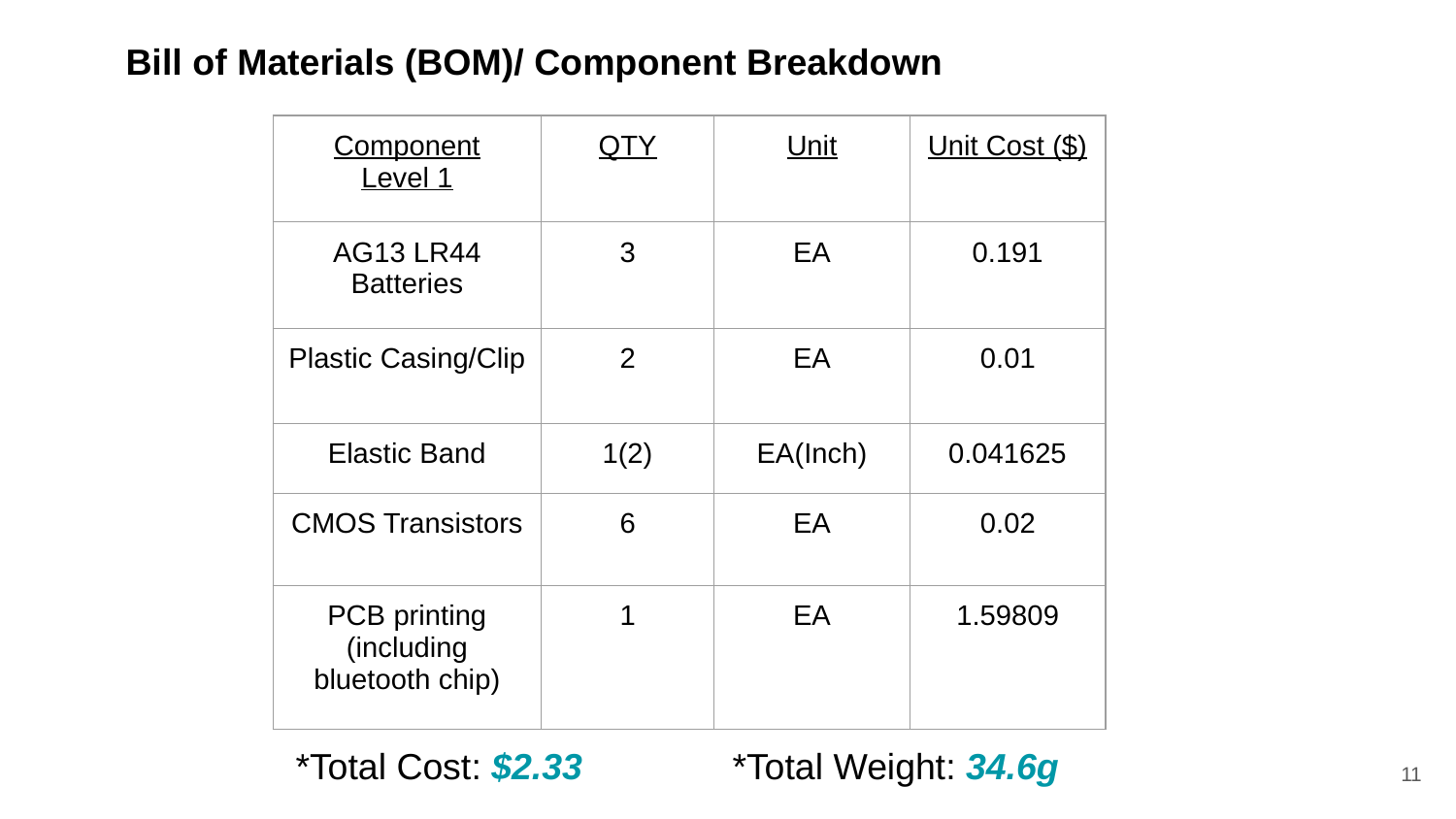

Bill of Materials (BOM)/ Component Breakdown

| Component Level 1 | QTY | Unit | Unit Cost ($) |
| --- | --- | --- | --- |
| AG13 LR44 Batteries | 3 | EA | 0.191 |
| Plastic Casing/Clip | 2 | EA | 0.01 |
| Elastic Band | 1(2) | EA(Inch) | 0.041625 |
| CMOS Transistors | 6 | EA | 0.02 |
| PCB printing (including bluetooth chip) | 1 | EA | 1.59809 |
*Total Cost: $2.33		*Total Weight: 34.6g
11